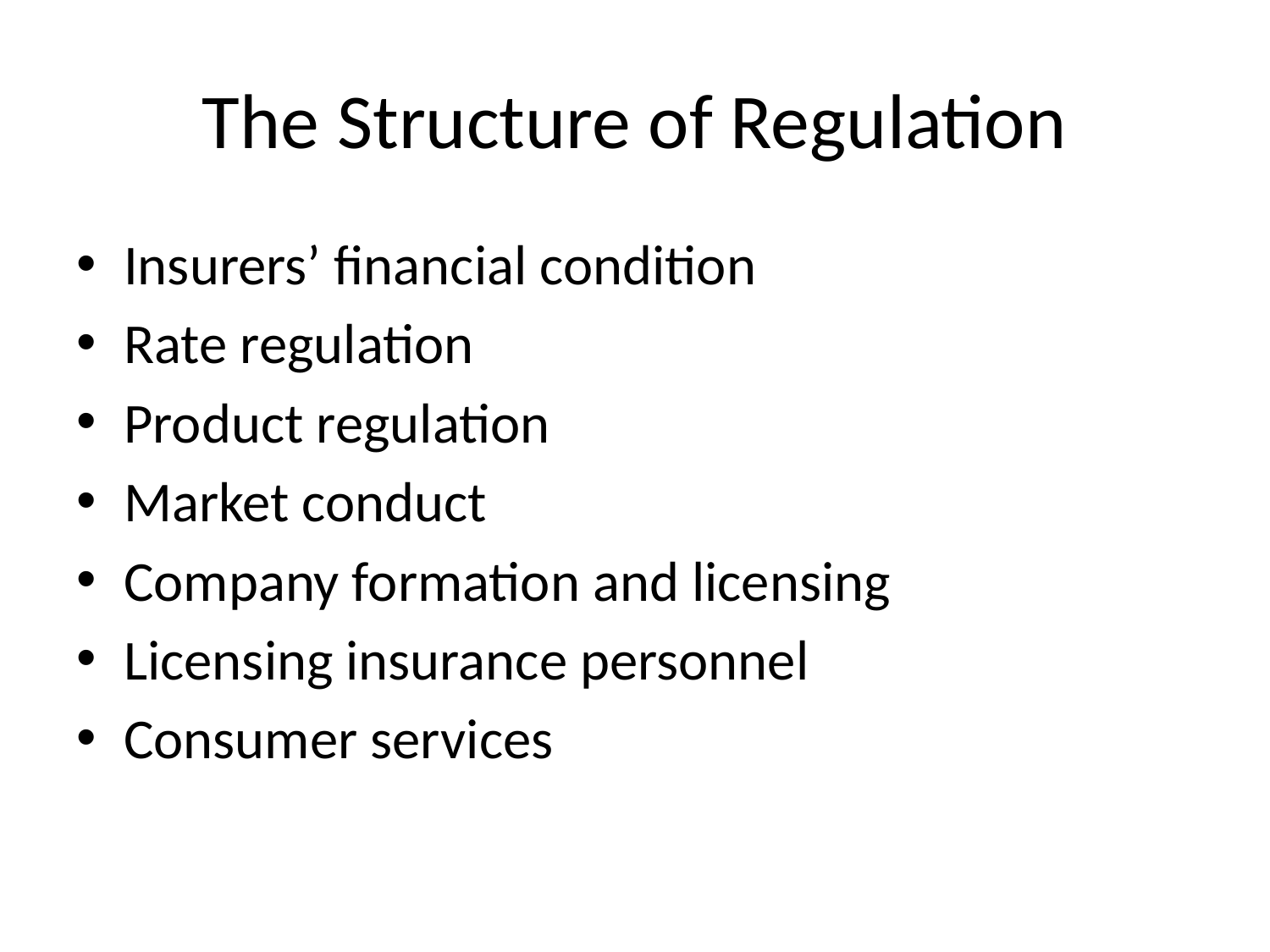

# The Structure of Regulation
Insurers’ financial condition
Rate regulation
Product regulation
Market conduct
Company formation and licensing
Licensing insurance personnel
Consumer services